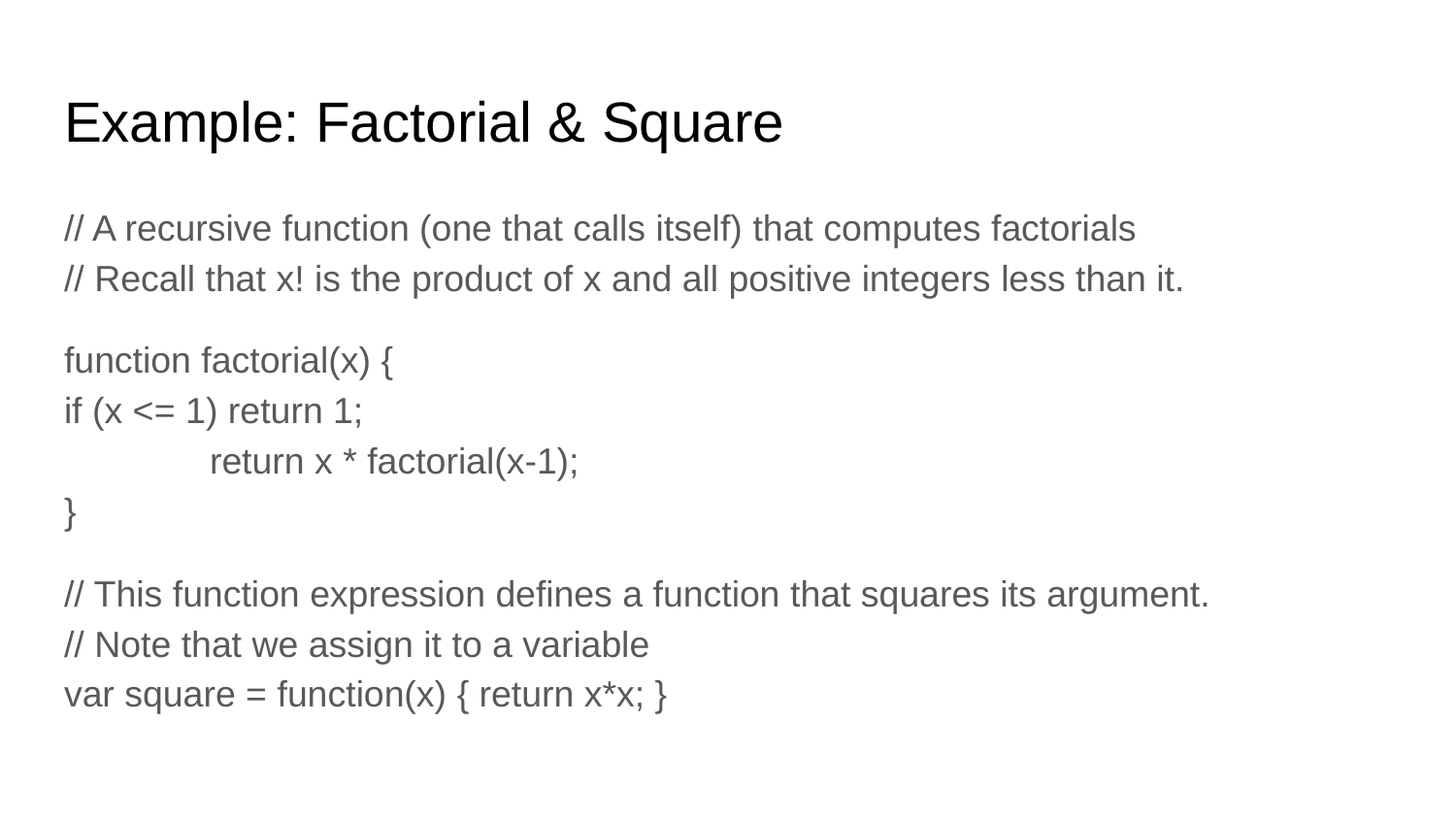

# Example: Factorial & Square
// A recursive function (one that calls itself) that computes factorials
// Recall that x! is the product of x and all positive integers less than it.
function factorial(x) {
if (x <= 1) return 1;
	return x * factorial(x-1);
}
// This function expression defines a function that squares its argument.
// Note that we assign it to a variable
var square = function(x) { return x*x; }